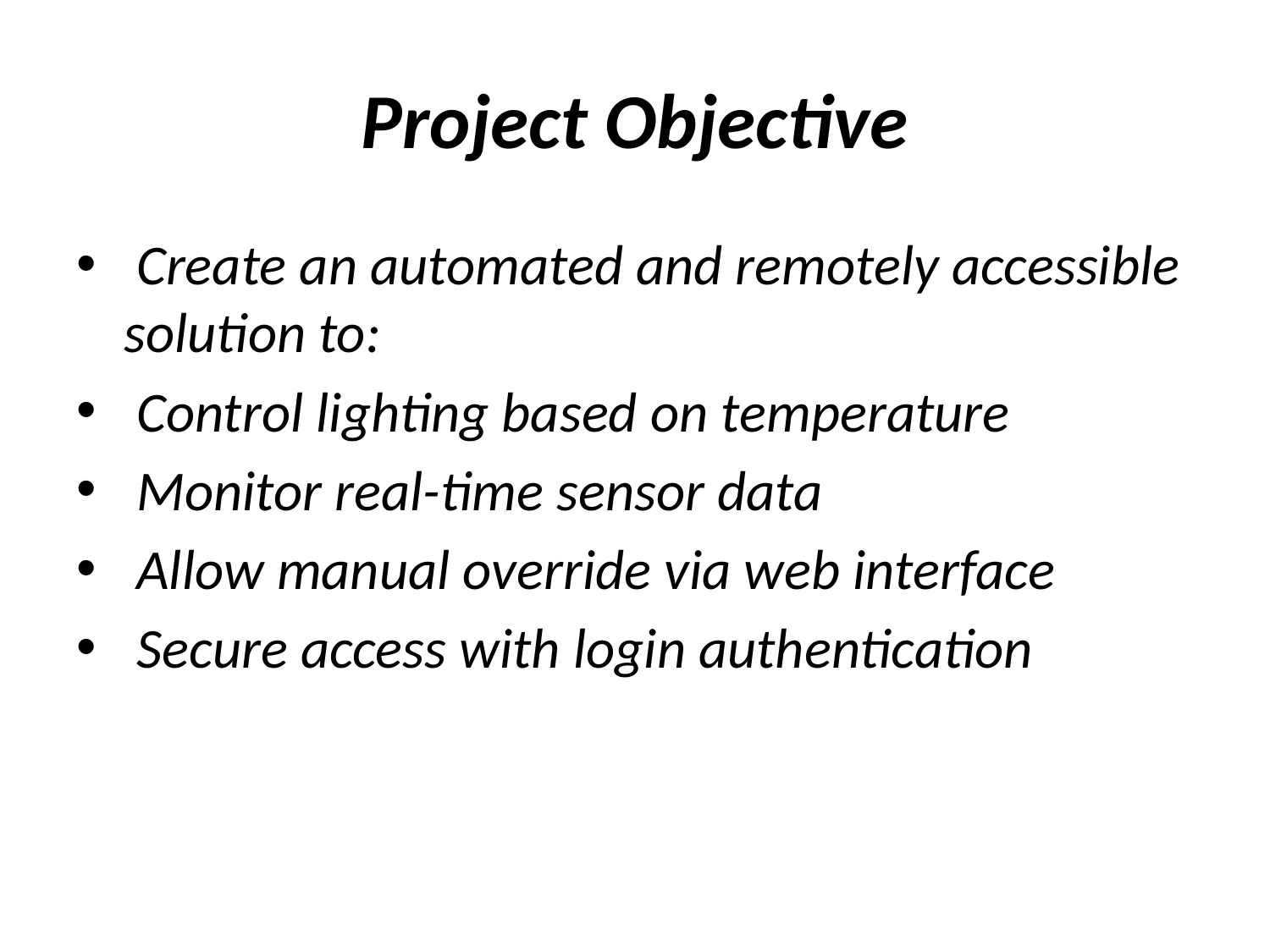

# Project Objective
 Create an automated and remotely accessible solution to:
 Control lighting based on temperature
 Monitor real-time sensor data
 Allow manual override via web interface
 Secure access with login authentication